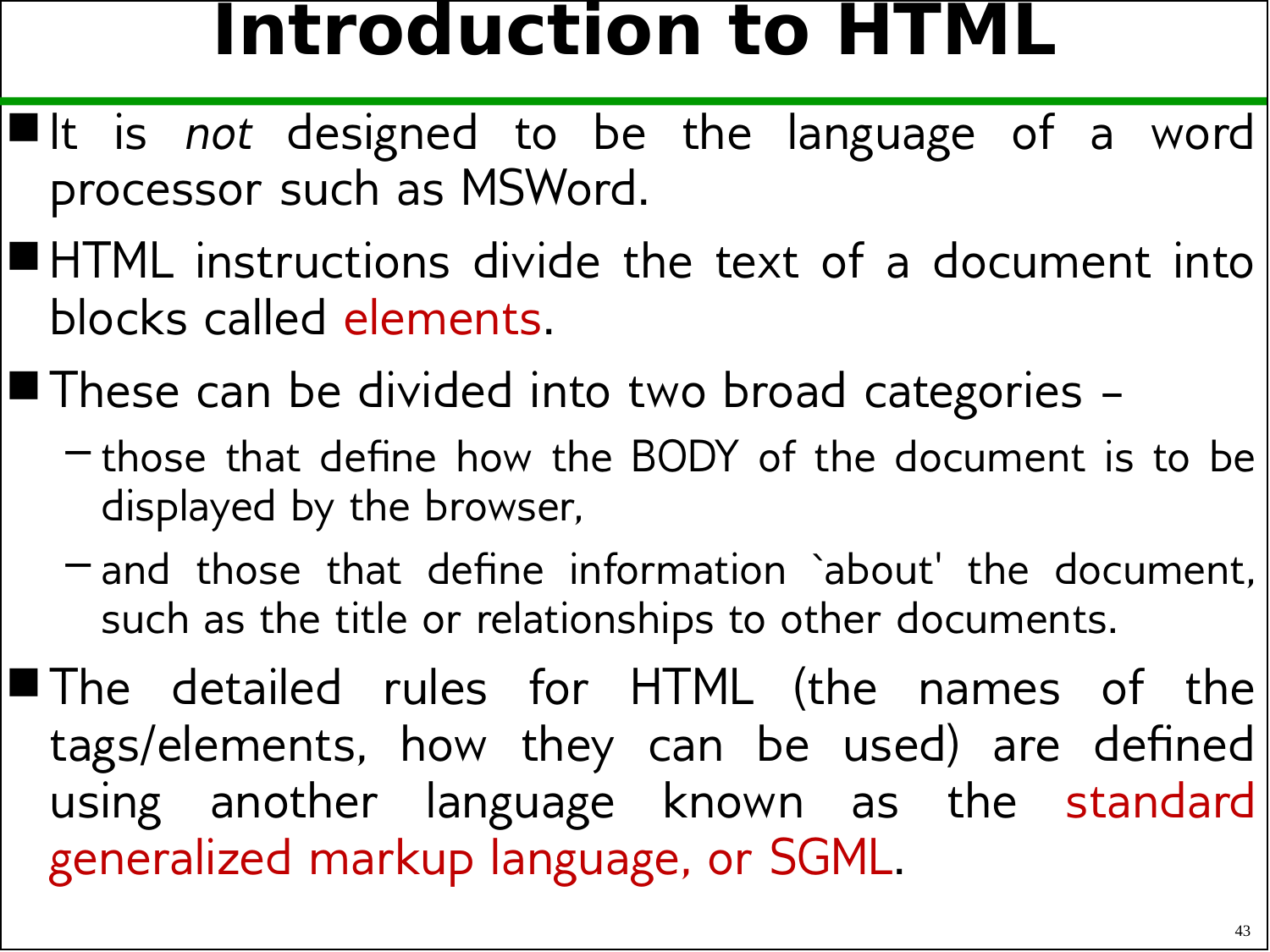

# Introduction to HTML
It is not designed to be the language of a word processor such as MSWord.
HTML instructions divide the text of a document into blocks called elements.
These can be divided into two broad categories –
those that define how the BODY of the document is to be displayed by the browser,
and those that define information `about' the document, such as the title or relationships to other documents.
The detailed rules for HTML (the names of the tags/elements, how they can be used) are defined using another language known as the standard generalized markup language, or SGML.
43